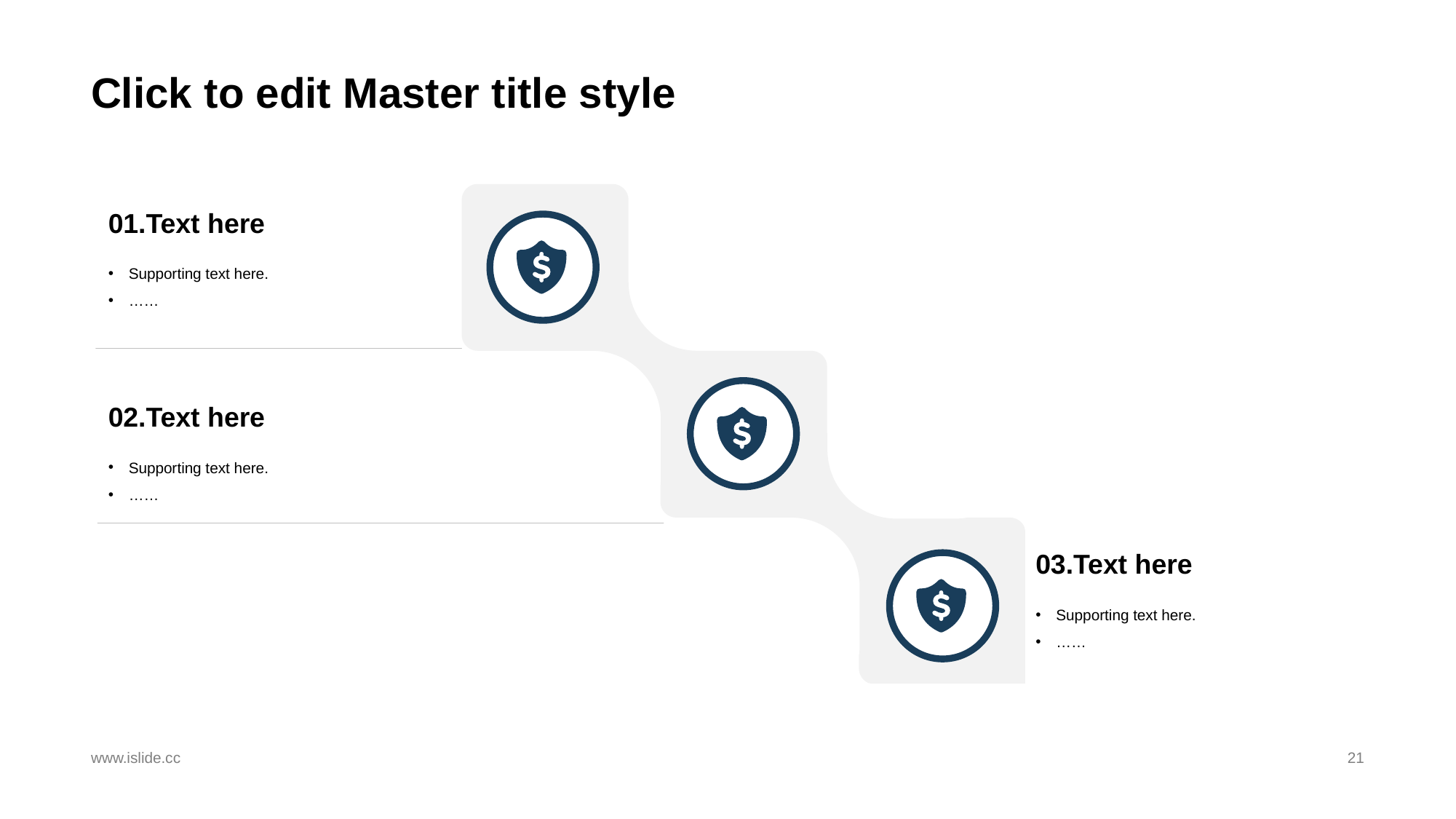

# Click to edit Master title style

01.Text here
Supporting text here.
……

02.Text here
Supporting text here.
……
03.Text here
Supporting text here.
……

www.islide.cc
21